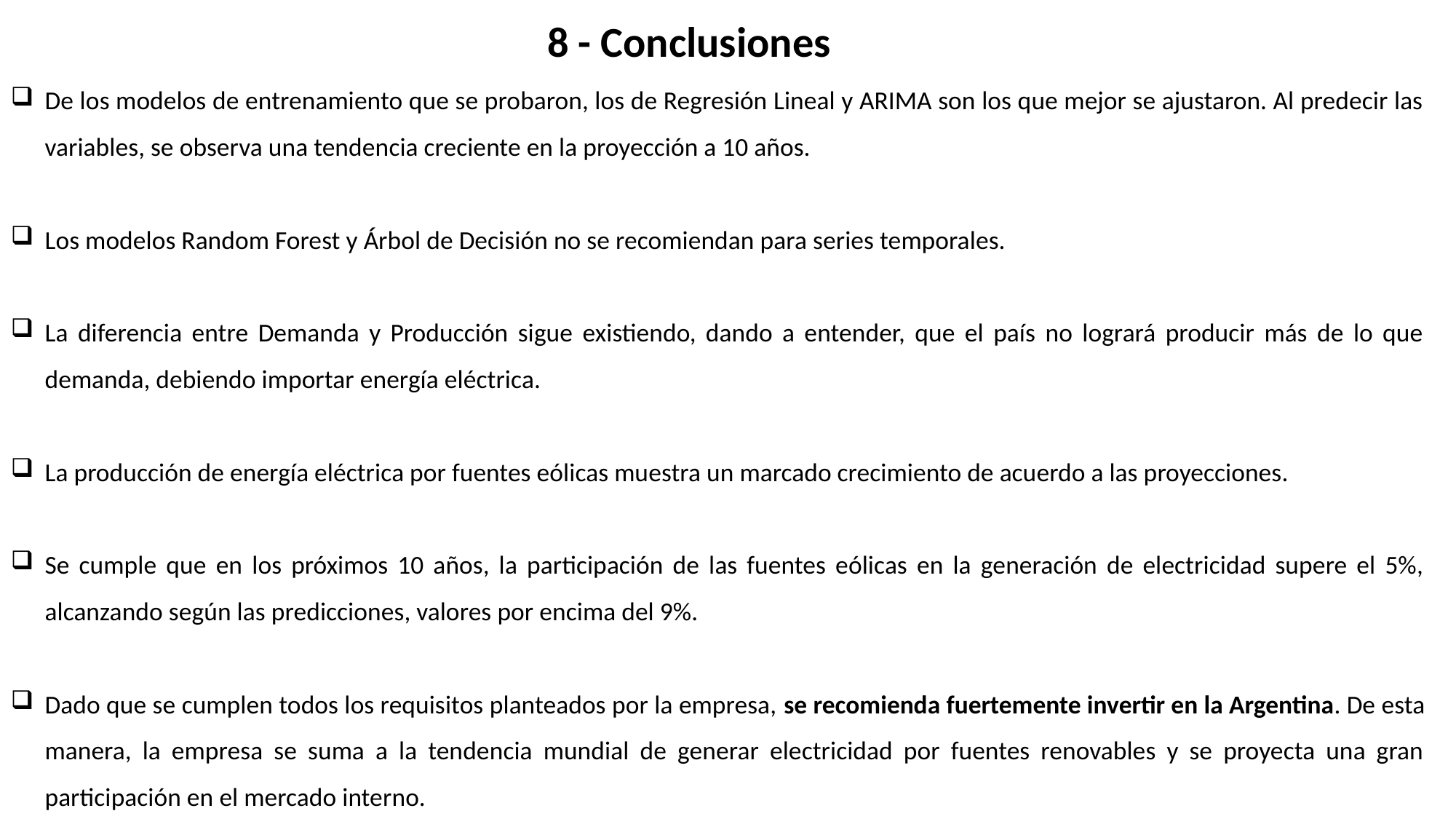

8 - Conclusiones
De los modelos de entrenamiento que se probaron, los de Regresión Lineal y ARIMA son los que mejor se ajustaron. Al predecir las variables, se observa una tendencia creciente en la proyección a 10 años.

Los modelos Random Forest y Árbol de Decisión no se recomiendan para series temporales.

La diferencia entre Demanda y Producción sigue existiendo, dando a entender, que el país no logrará producir más de lo que demanda, debiendo importar energía eléctrica.

La producción de energía eléctrica por fuentes eólicas muestra un marcado crecimiento de acuerdo a las proyecciones.

Se cumple que en los próximos 10 años, la participación de las fuentes eólicas en la generación de electricidad supere el 5%, alcanzando según las predicciones, valores por encima del 9%.

Dado que se cumplen todos los requisitos planteados por la empresa, se recomienda fuertemente invertir en la Argentina. De esta manera, la empresa se suma a la tendencia mundial de generar electricidad por fuentes renovables y se proyecta una gran participación en el mercado interno.